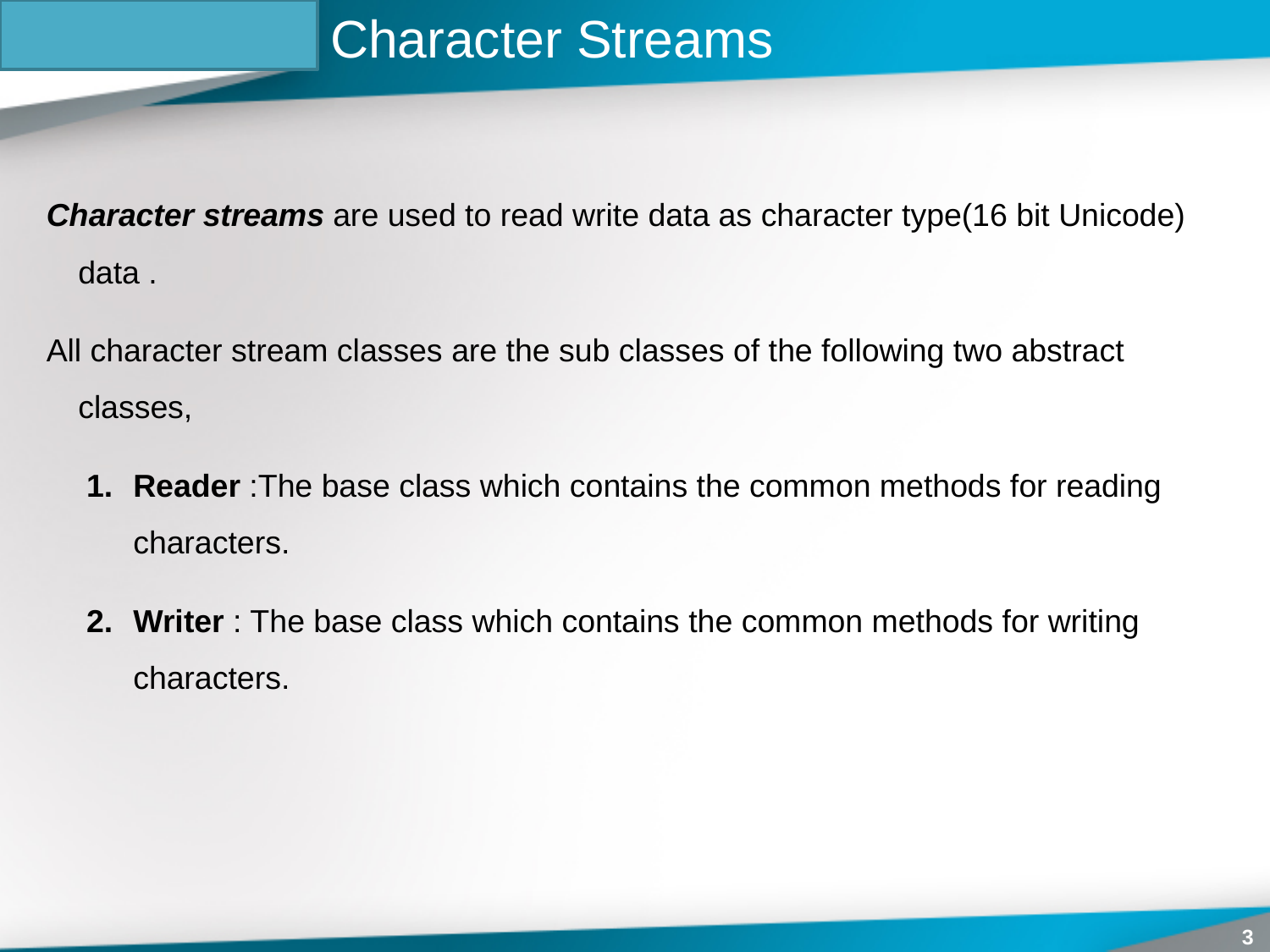

# Character Streams

Character streams are used to read write data as character type(16 bit Unicode) data .
All character stream classes are the sub classes of the following two abstract classes,
Reader :The base class which contains the common methods for reading characters.
Writer : The base class which contains the common methods for writing characters.
3